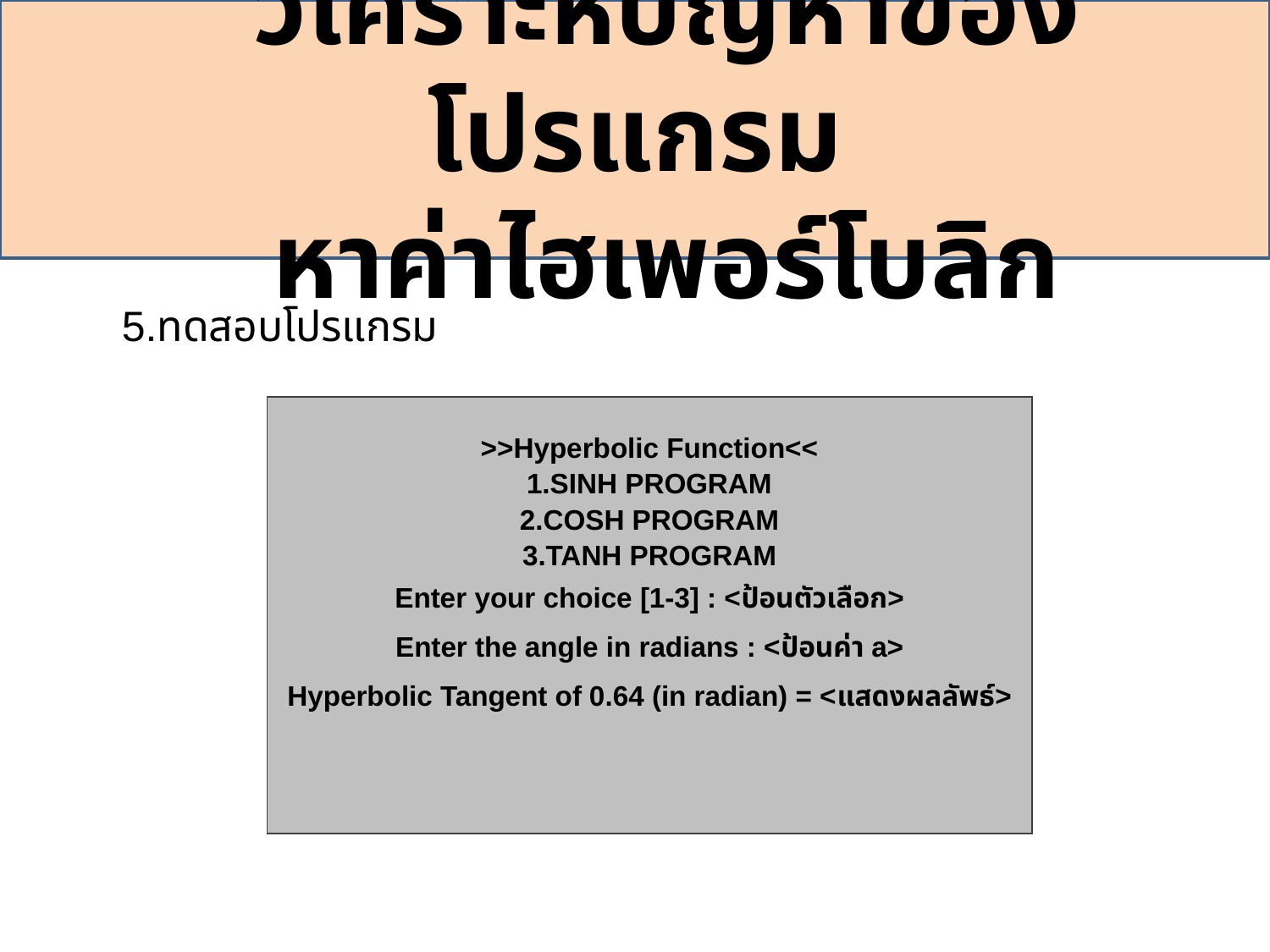

วิเคราะห์ปัญหาของโปรแกรม
หาค่าไฮเพอร์โบลิก
5.ทดสอบโปรแกรม
| >>Hyperbolic Function<< 1.SINH PROGRAM 2.COSH PROGRAM 3.TANH PROGRAM Enter your choice [1-3] : <ป้อนตัวเลือก> Enter the angle in radians : <ป้อนค่า a> Hyperbolic Tangent of 0.64 (in radian) = <แสดงผลลัพธ์> |
| --- |